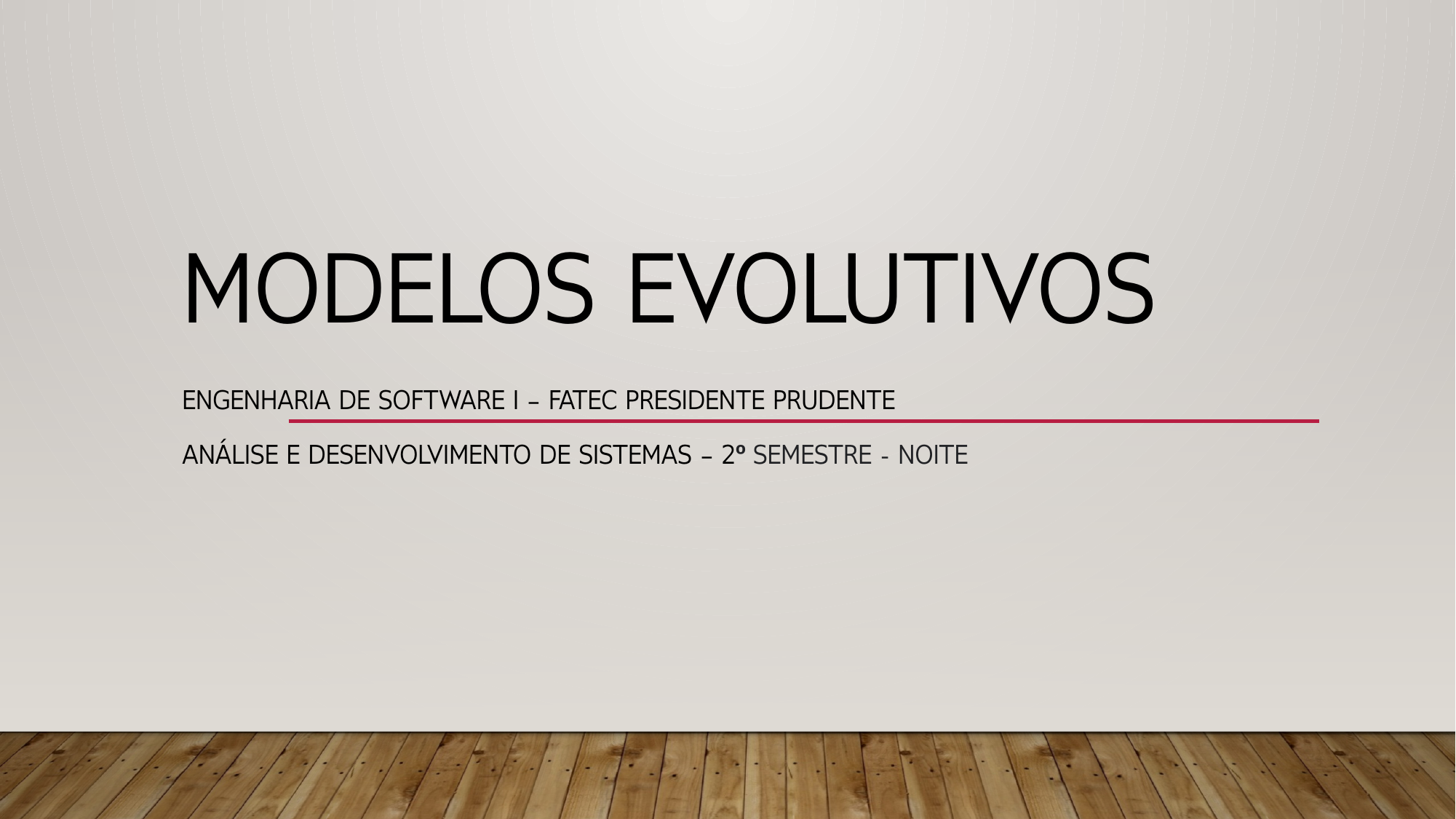

# Modelos evolutivos
Engenharia de software I – Fatec Presidente Prudente
Análise e desenvolvimento de sistemas – 2º semestre - noite